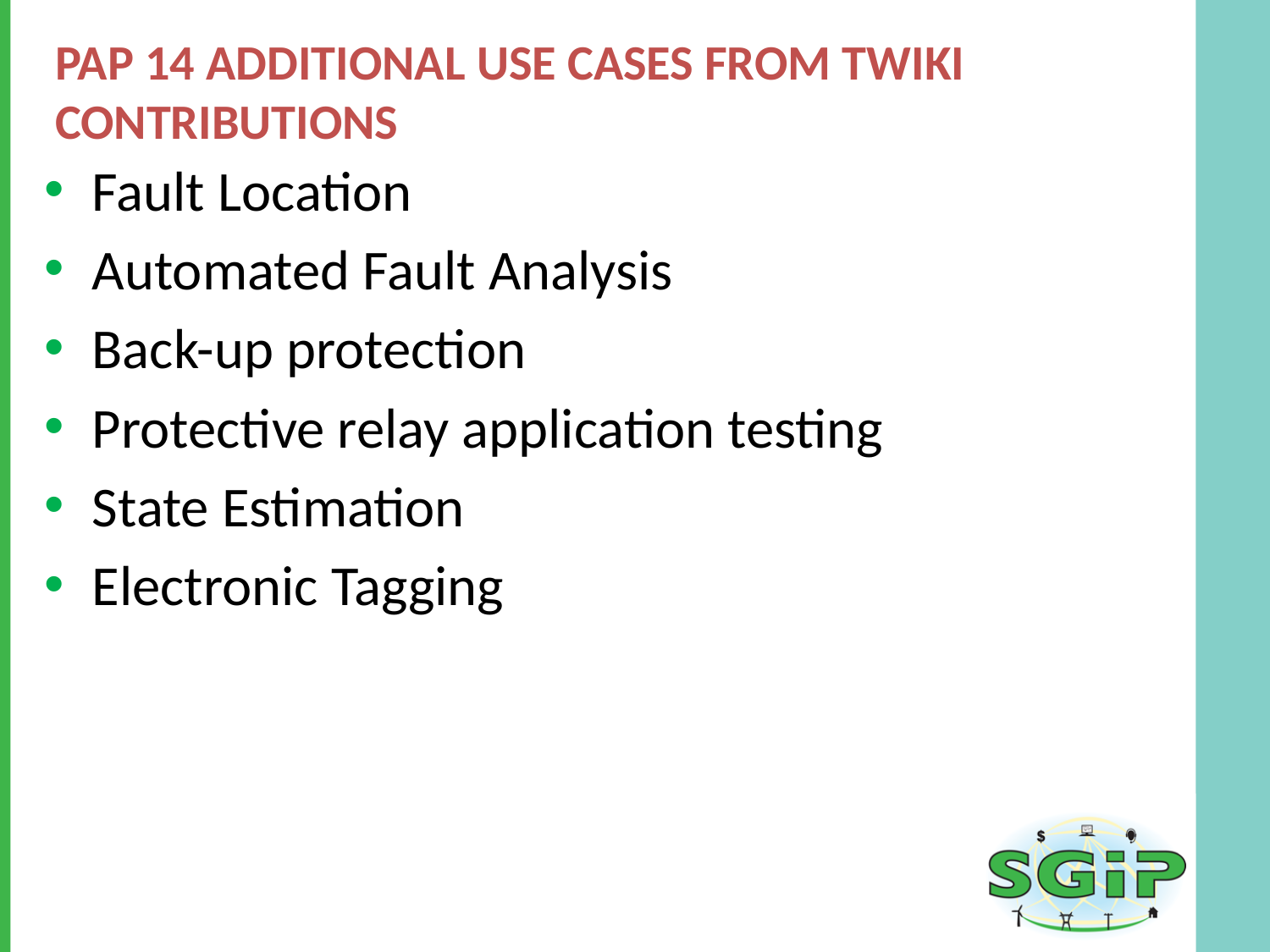

# PAP 14 Additional Use Cases From Twiki Contributions
Fault Location
Automated Fault Analysis
Back-up protection
Protective relay application testing
State Estimation
Electronic Tagging